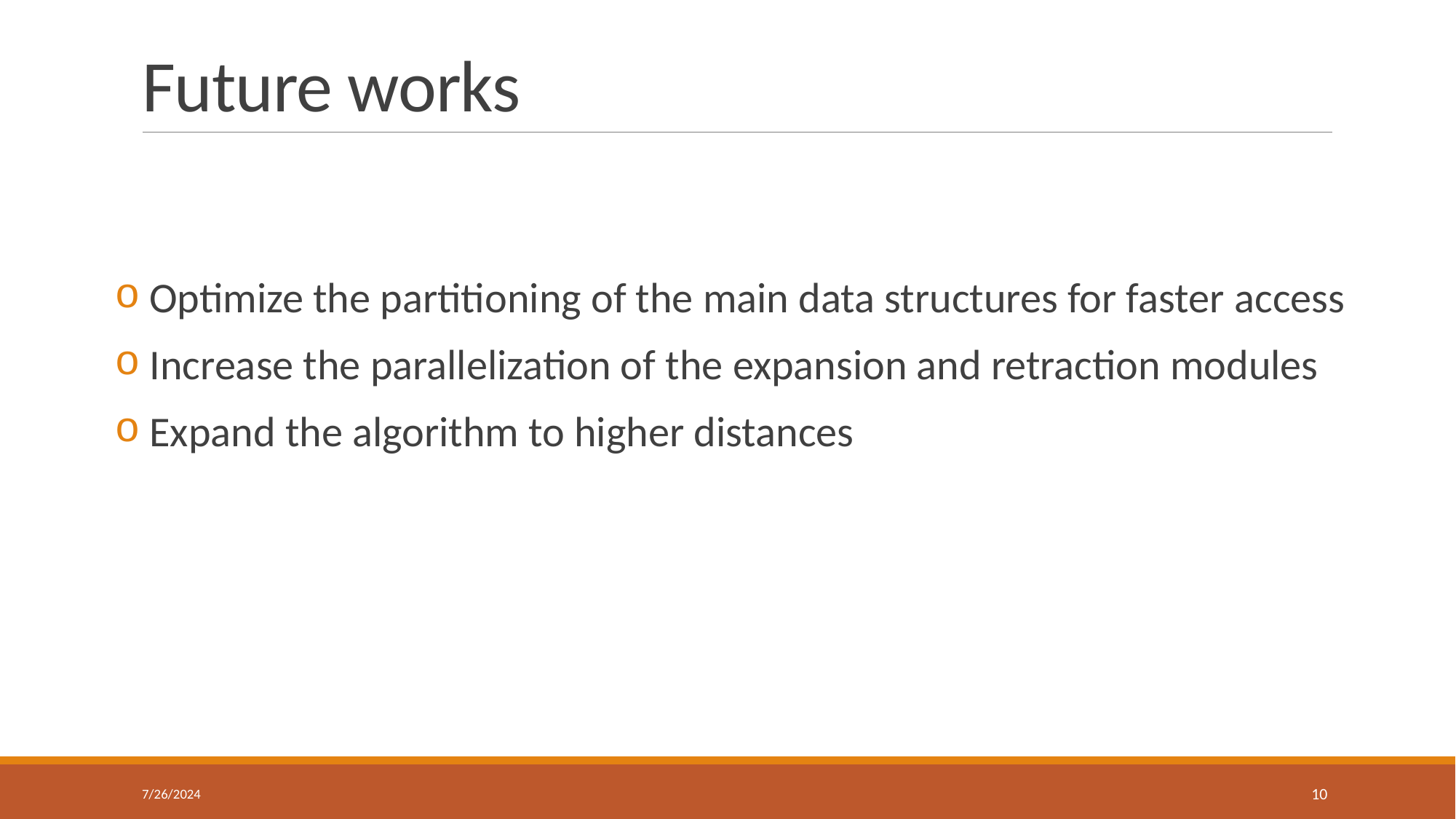

# Future works
 Optimize the partitioning of the main data structures for faster access
 Increase the parallelization of the expansion and retraction modules
 Expand the algorithm to higher distances
7/26/2024
10